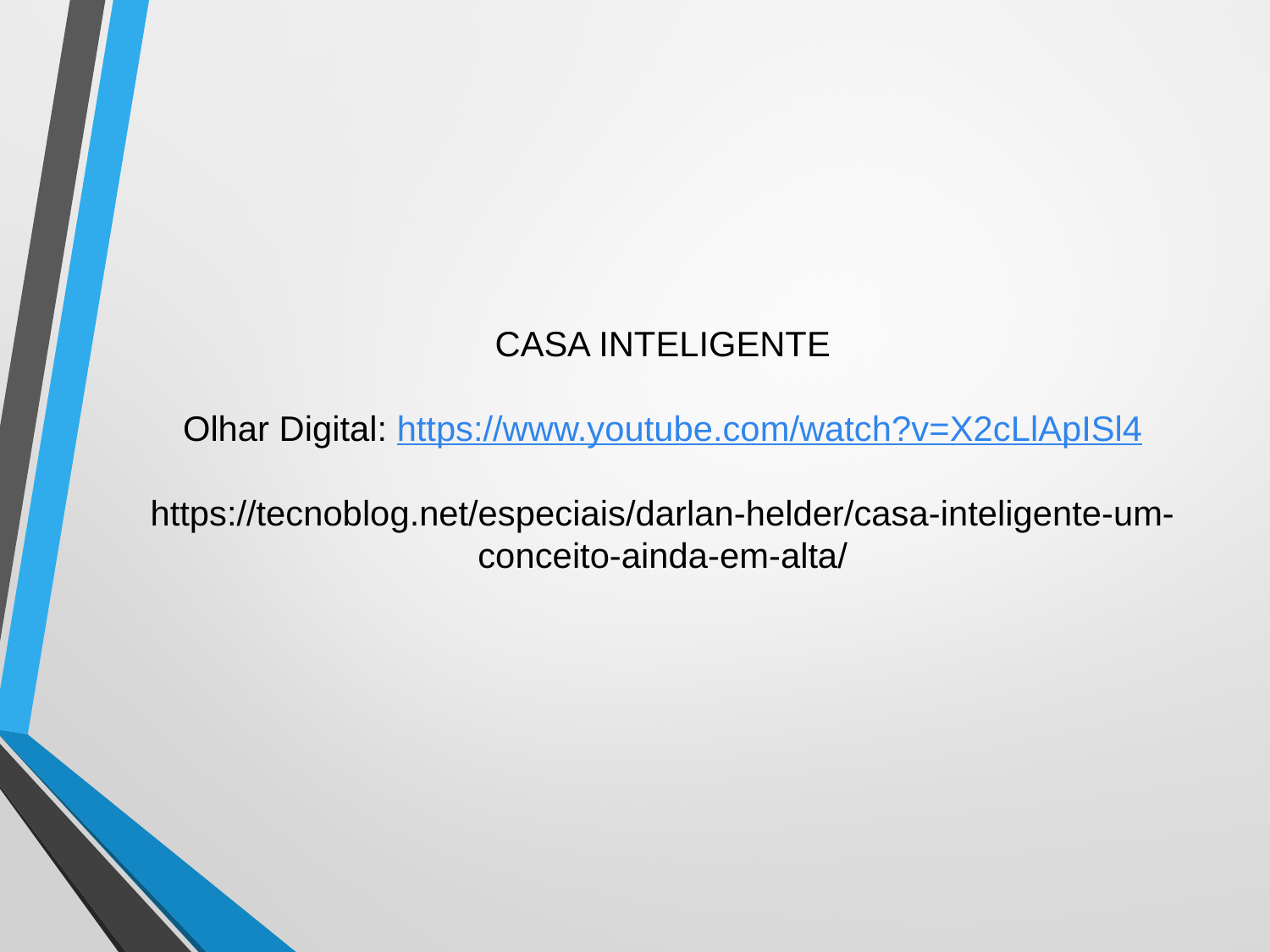

# CASA INTELIGENTE Olhar Digital: https://www.youtube.com/watch?v=X2cLlApISl4 https://tecnoblog.net/especiais/darlan-helder/casa-inteligente-um-conceito-ainda-em-alta/